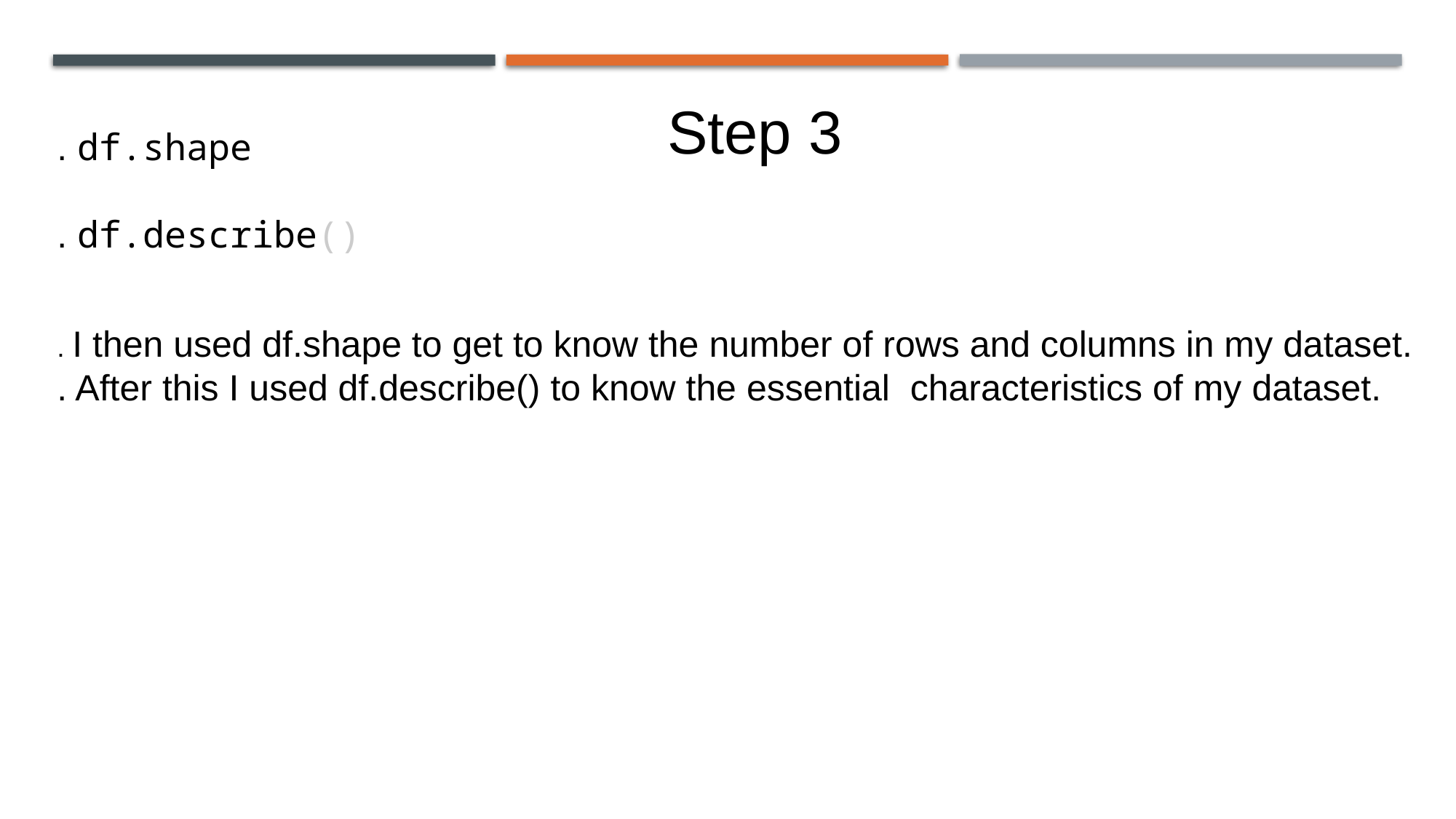

Step 3
. df.shape

. df.describe()

. I then used df.shape to get to know the number of rows and columns in my dataset.
. After this I used df.describe() to know the essential  characteristics of my dataset.